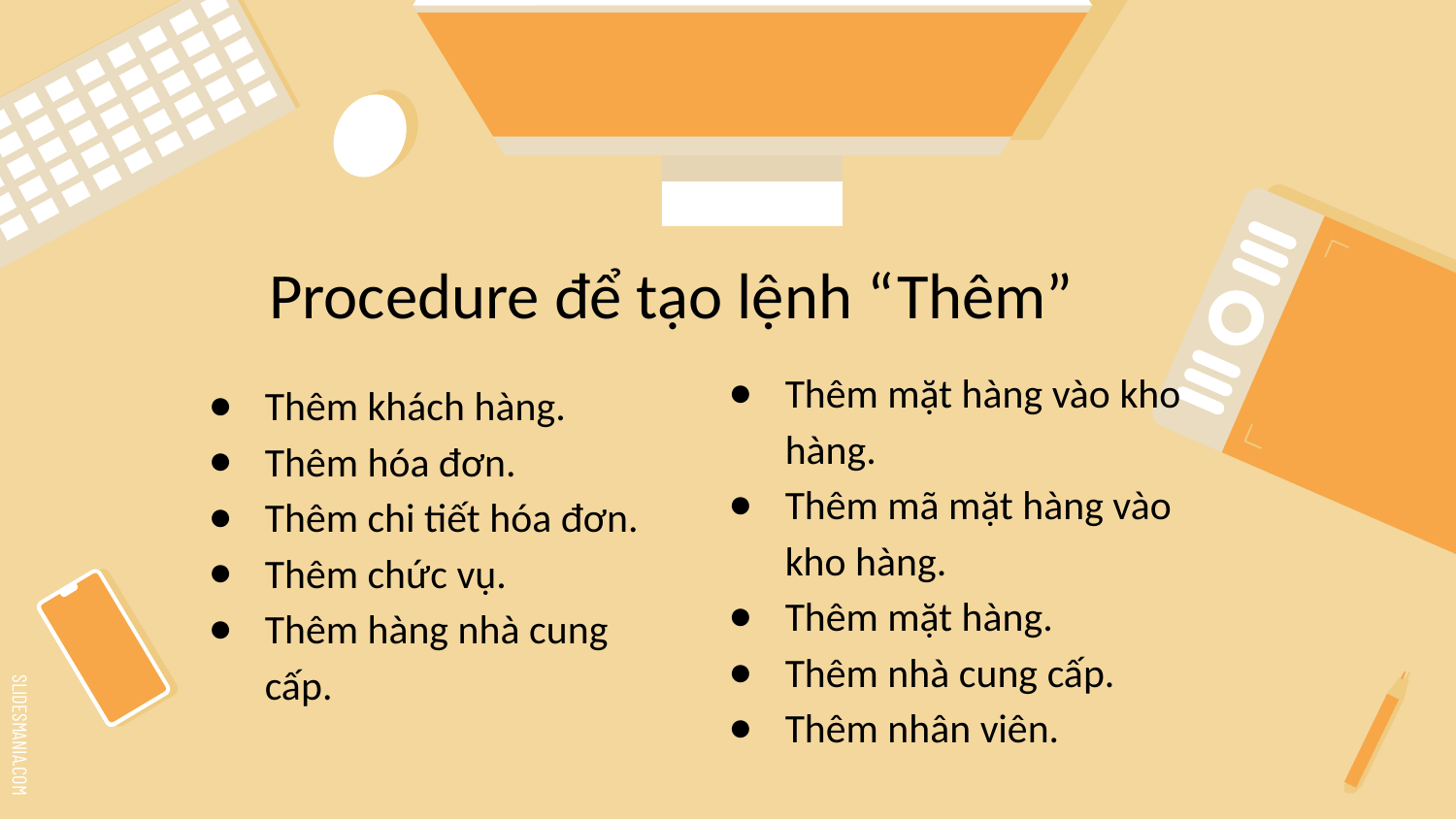

# Procedure để tạo lệnh “Thêm”
Thêm mặt hàng vào kho hàng.
Thêm mã mặt hàng vào kho hàng.
Thêm mặt hàng.
Thêm nhà cung cấp.
Thêm nhân viên.
Thêm khách hàng.
Thêm hóa đơn.
Thêm chi tiết hóa đơn.
Thêm chức vụ.
Thêm hàng nhà cung cấp.